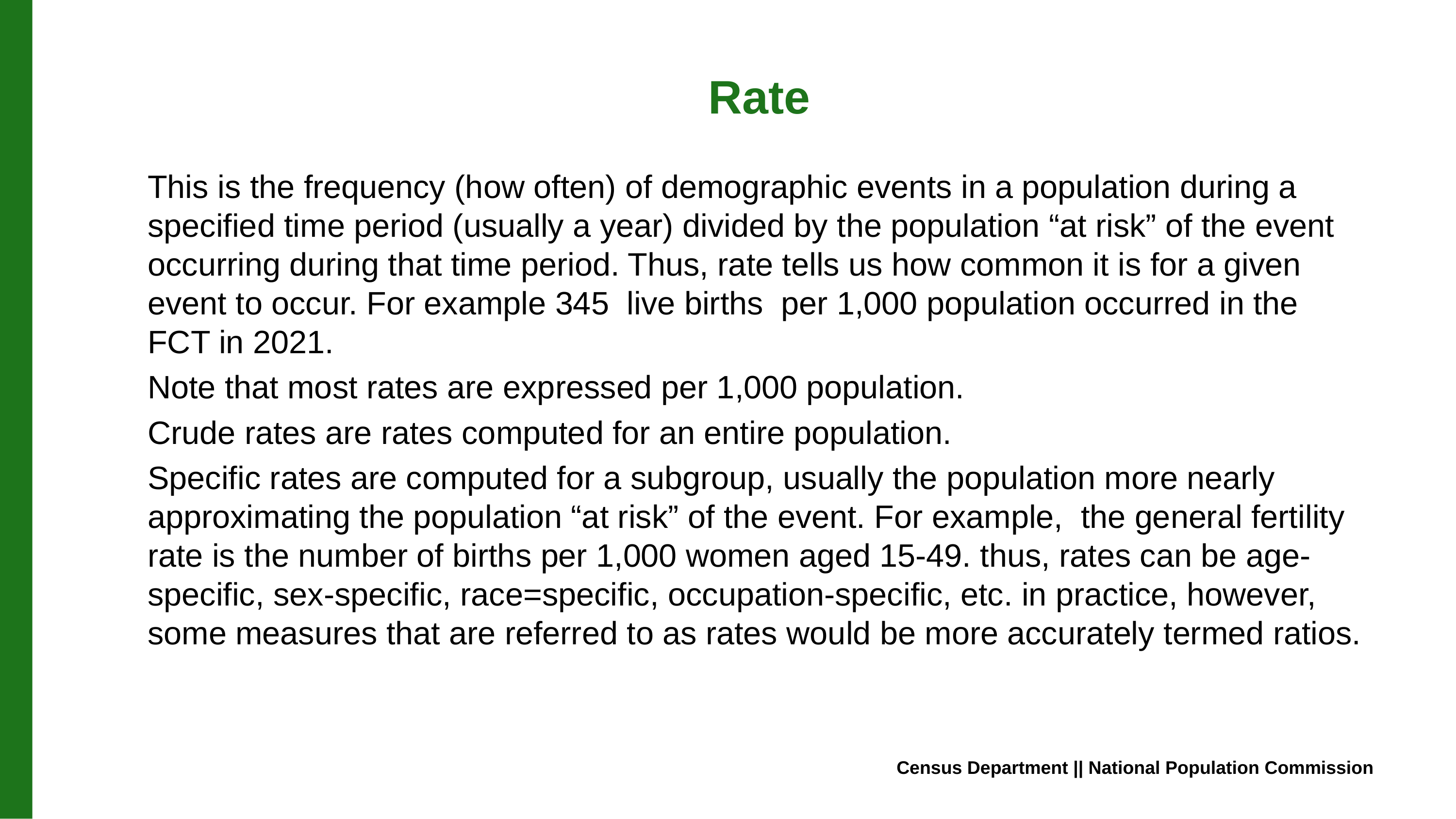

# Rate
This is the frequency (how often) of demographic events in a population during a specified time period (usually a year) divided by the population “at risk” of the event occurring during that time period. Thus, rate tells us how common it is for a given event to occur. For example 345  live births  per 1,000 population occurred in the FCT in 2021.
Note that most rates are expressed per 1,000 population.
Crude rates are rates computed for an entire population.
Specific rates are computed for a subgroup, usually the population more nearly approximating the population “at risk” of the event. For example,  the general fertility rate is the number of births per 1,000 women aged 15-49. thus, rates can be age-specific, sex-specific, race=specific, occupation-specific, etc. in practice, however, some measures that are referred to as rates would be more accurately termed ratios.